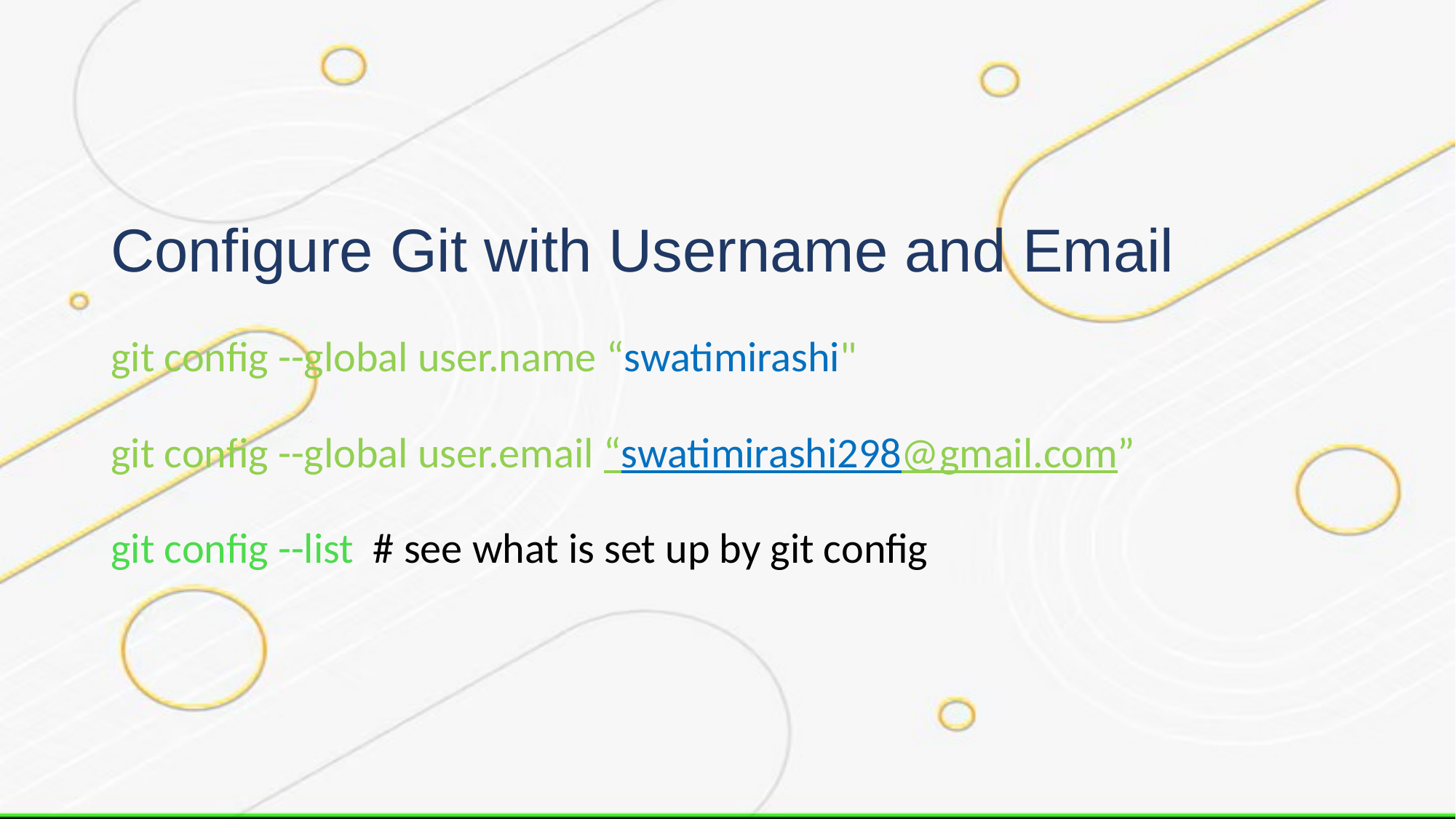

Configure Git with Username and Email

git config --global user.name “swatimirashi"

git config --global user.email “swatimirashi298@gmail.com”

git config --list  # see what is set up by git config